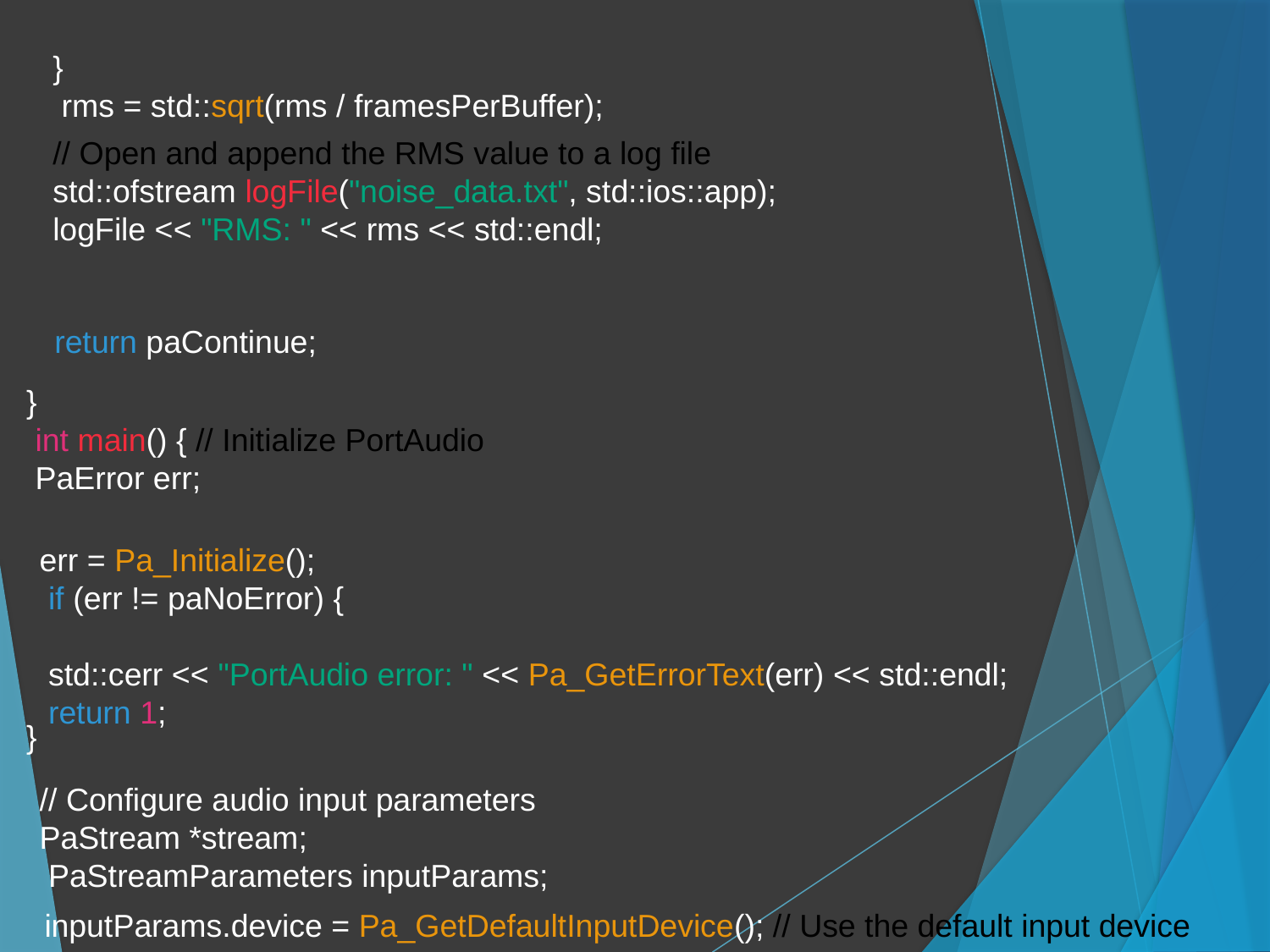

}
 rms = std::sqrt(rms / framesPerBuffer);
// Open and append the RMS value to a log file std::ofstream logFile("noise_data.txt", std::ios::app); logFile << "RMS: " << rms << std::endl;
return paContinue;
}
 int main() { // Initialize PortAudio
 PaError err;
err = Pa_Initialize();
 if (err != paNoError) {
 std::cerr << "PortAudio error: " << Pa_GetErrorText(err) << std::endl;
 return 1;
}
// Configure audio input parameters            PaStream *stream;
 PaStreamParameters inputParams;
inputParams.device = Pa_GetDefaultInputDevice(); // Use the default input device